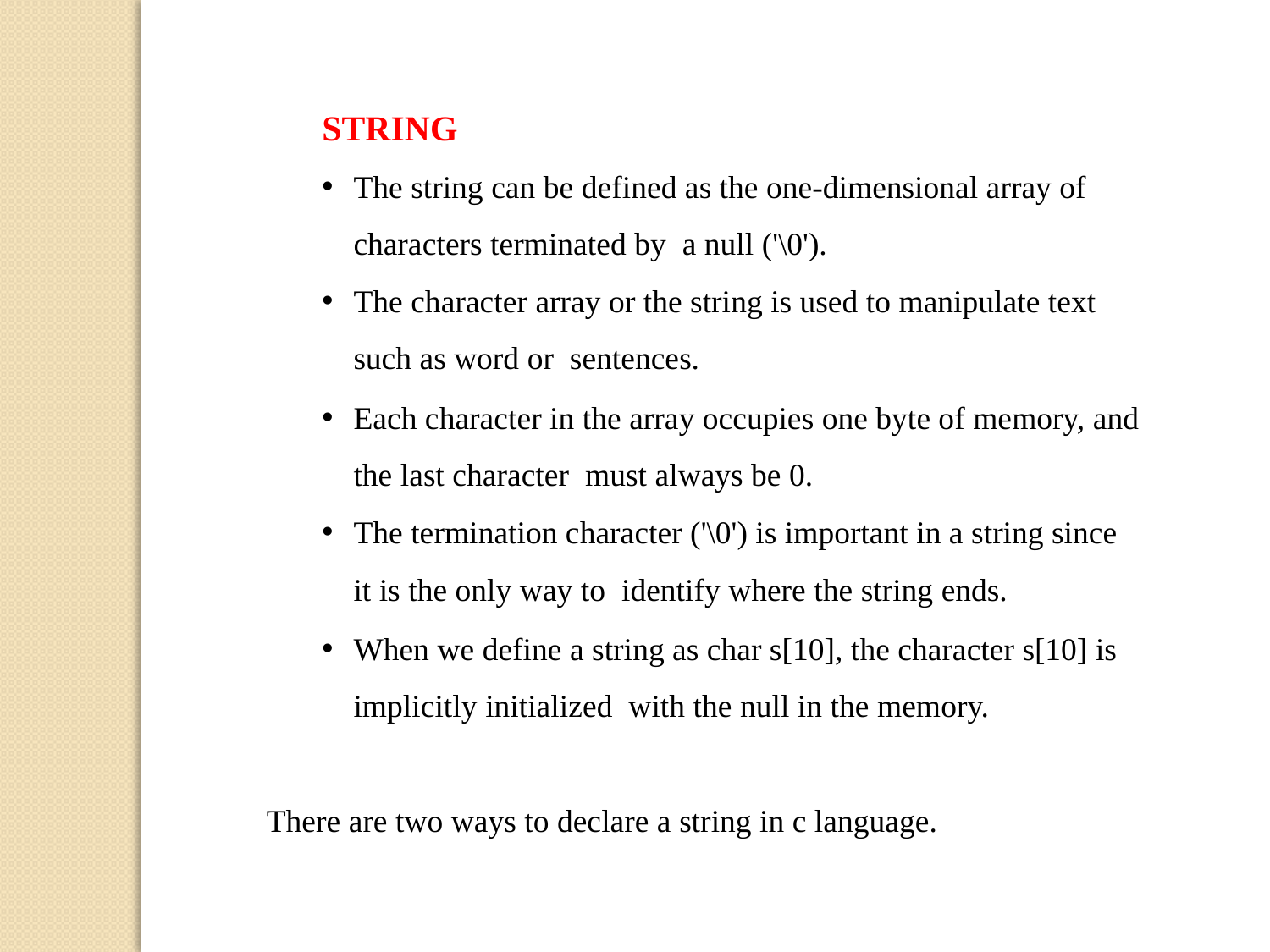

STRING
The string can be defined as the one-dimensional array of characters terminated by  a null ('\0').
The character array or the string is used to manipulate text such as word or  sentences.
Each character in the array occupies one byte of memory, and the last character  must always be 0.
The termination character ('\0') is important in a string since it is the only way to  identify where the string ends.
When we define a string as char s[10], the character s[10] is implicitly initialized  with the null in the memory.

There are two ways to declare a string in c language.